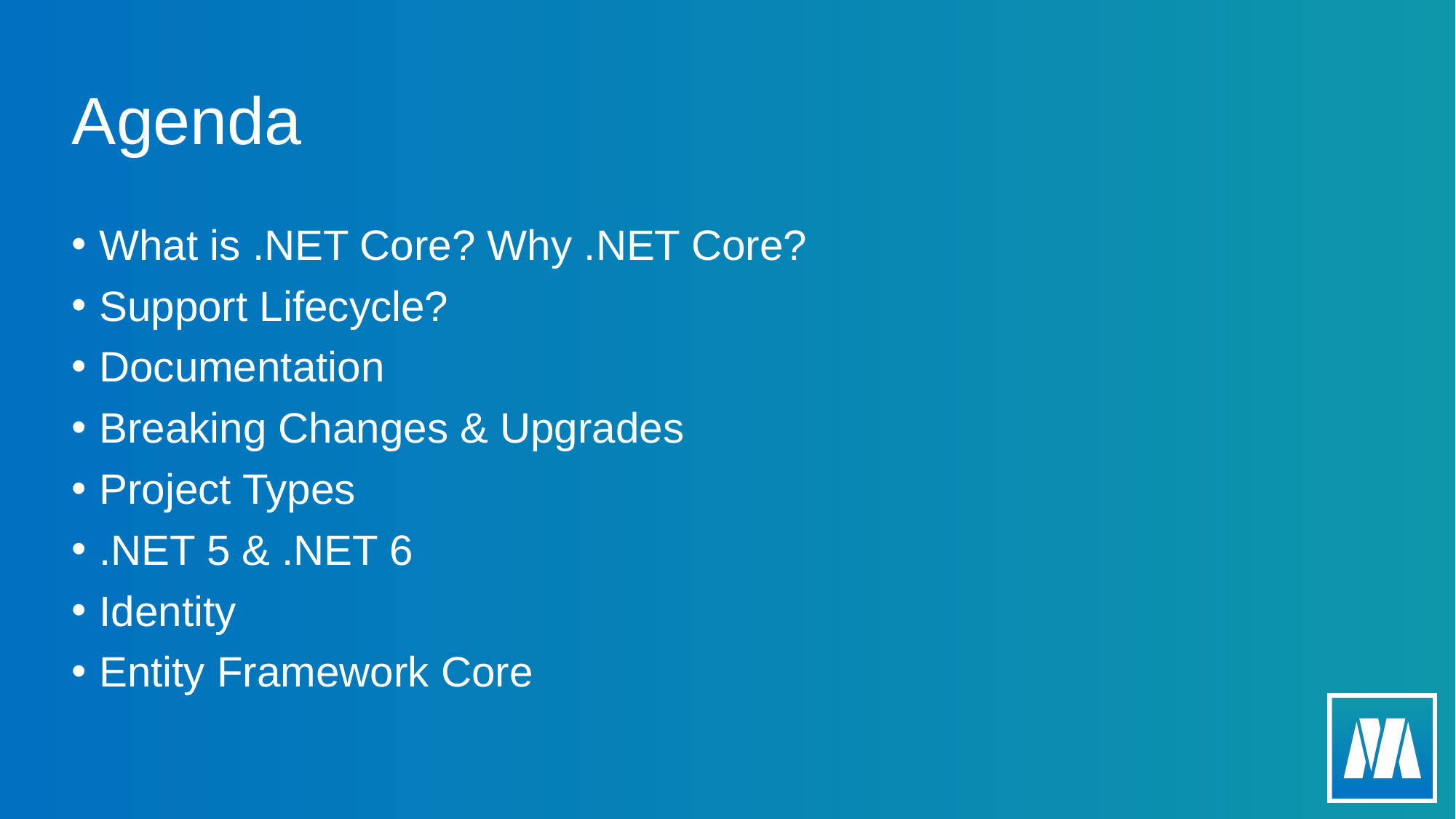

# Agenda
What is .NET Core? Why .NET Core?
Support Lifecycle?
Documentation
Breaking Changes & Upgrades
Project Types
.NET 5 & .NET 6
Identity
Entity Framework Core